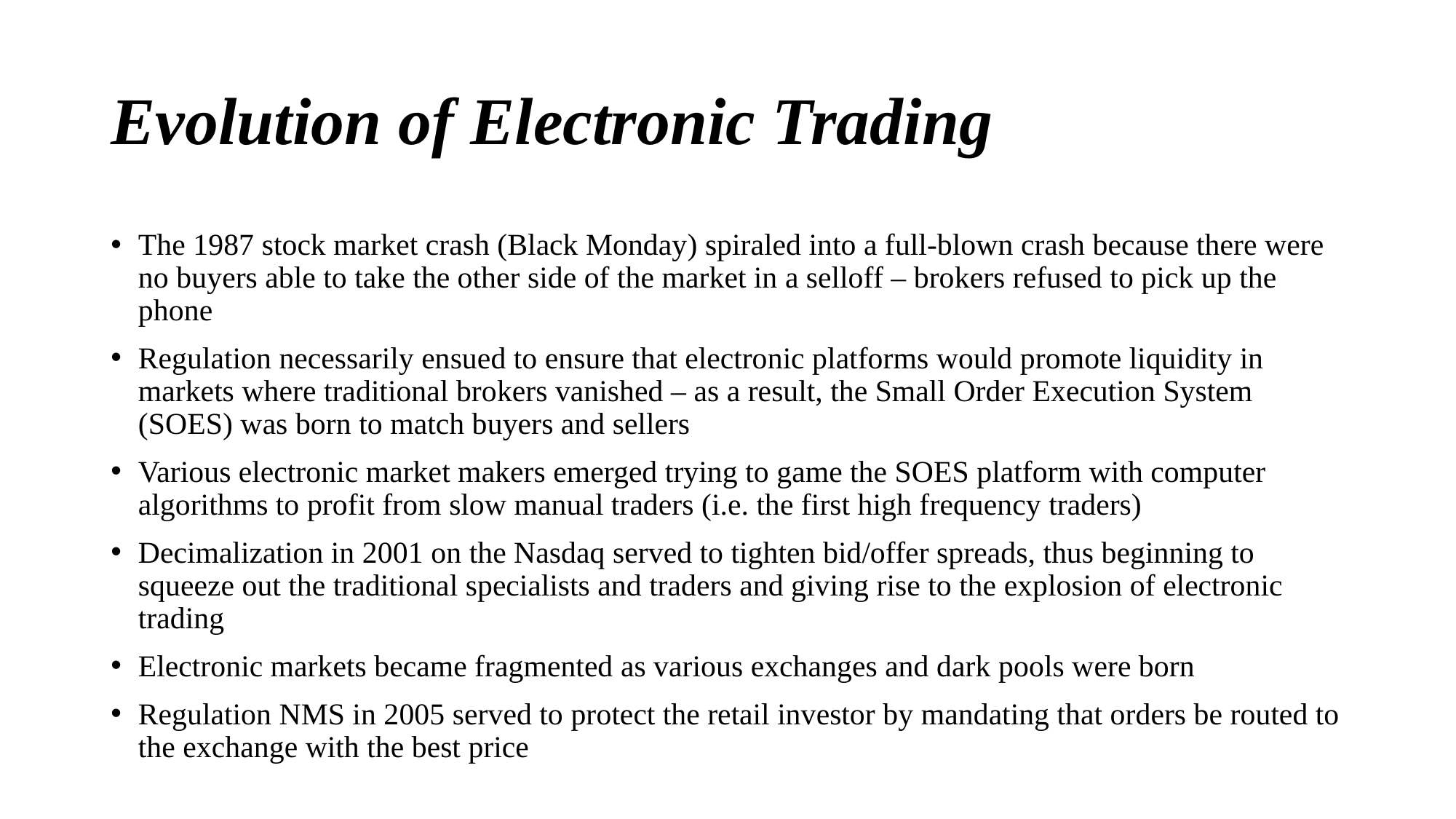

# Evolution of Electronic Trading
The 1987 stock market crash (Black Monday) spiraled into a full-blown crash because there were no buyers able to take the other side of the market in a selloff – brokers refused to pick up the phone
Regulation necessarily ensued to ensure that electronic platforms would promote liquidity in markets where traditional brokers vanished – as a result, the Small Order Execution System (SOES) was born to match buyers and sellers
Various electronic market makers emerged trying to game the SOES platform with computer algorithms to profit from slow manual traders (i.e. the first high frequency traders)
Decimalization in 2001 on the Nasdaq served to tighten bid/offer spreads, thus beginning to squeeze out the traditional specialists and traders and giving rise to the explosion of electronic trading
Electronic markets became fragmented as various exchanges and dark pools were born
Regulation NMS in 2005 served to protect the retail investor by mandating that orders be routed to the exchange with the best price